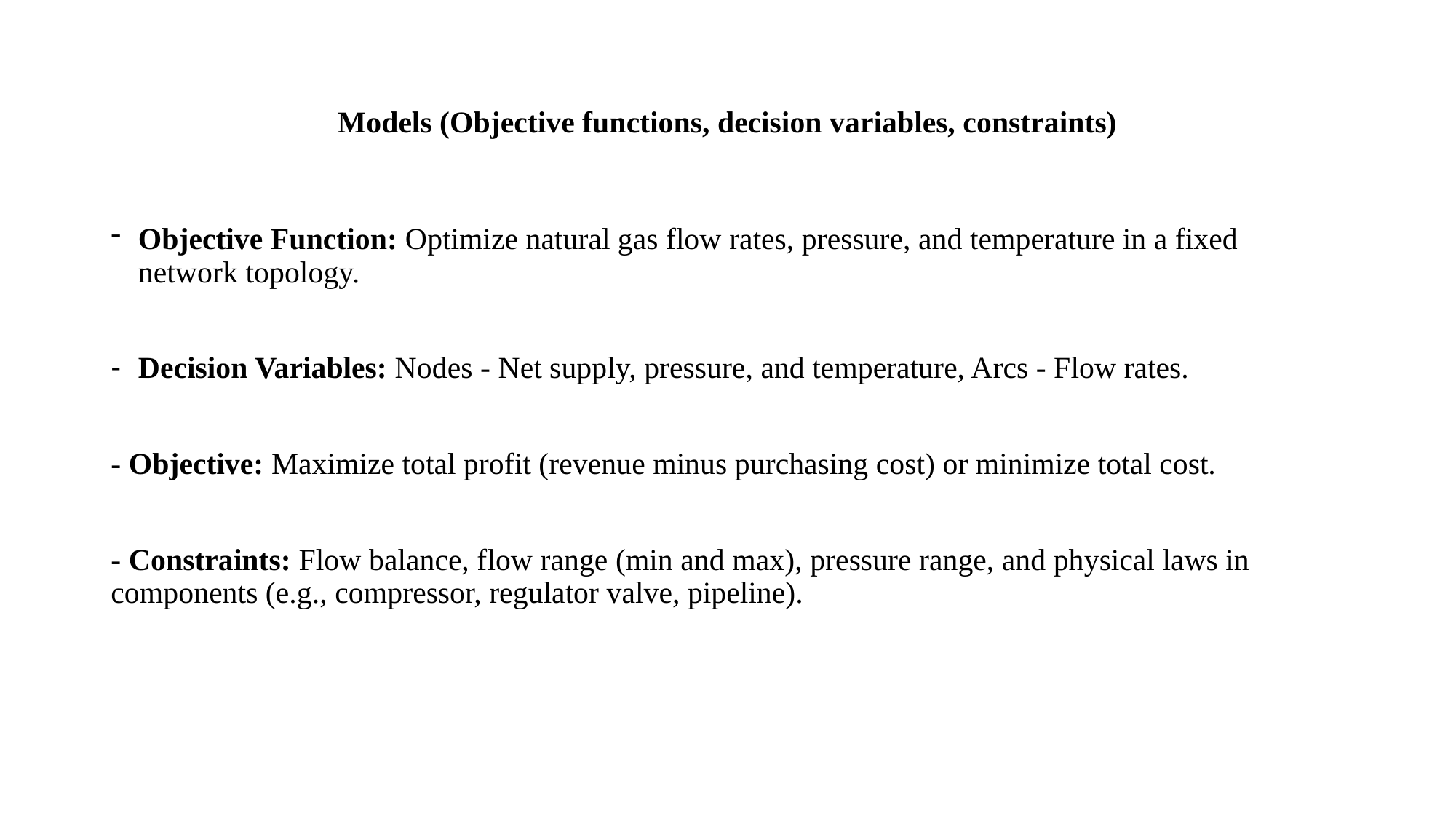

# Models (Objective functions, decision variables, constraints)
Objective Function: Optimize natural gas flow rates, pressure, and temperature in a fixed network topology.

Decision Variables: Nodes - Net supply, pressure, and temperature, Arcs - Flow rates.

- Objective: Maximize total profit (revenue minus purchasing cost) or minimize total cost.

- Constraints: Flow balance, flow range (min and max), pressure range, and physical laws in components (e.g., compressor, regulator valve, pipeline).